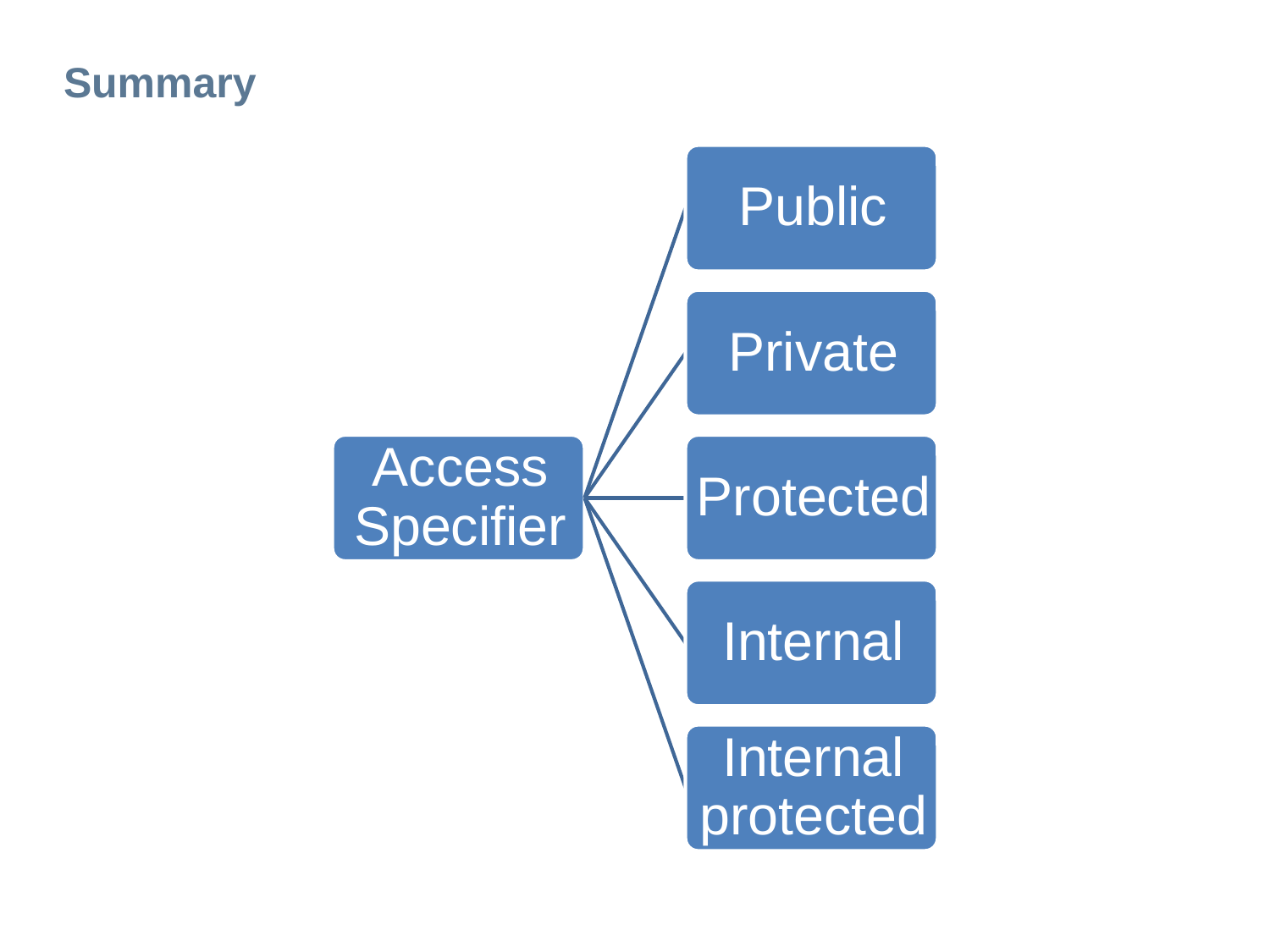

# Summary
Access Specifier

Public

Private

Protected

Internal

Internal protected